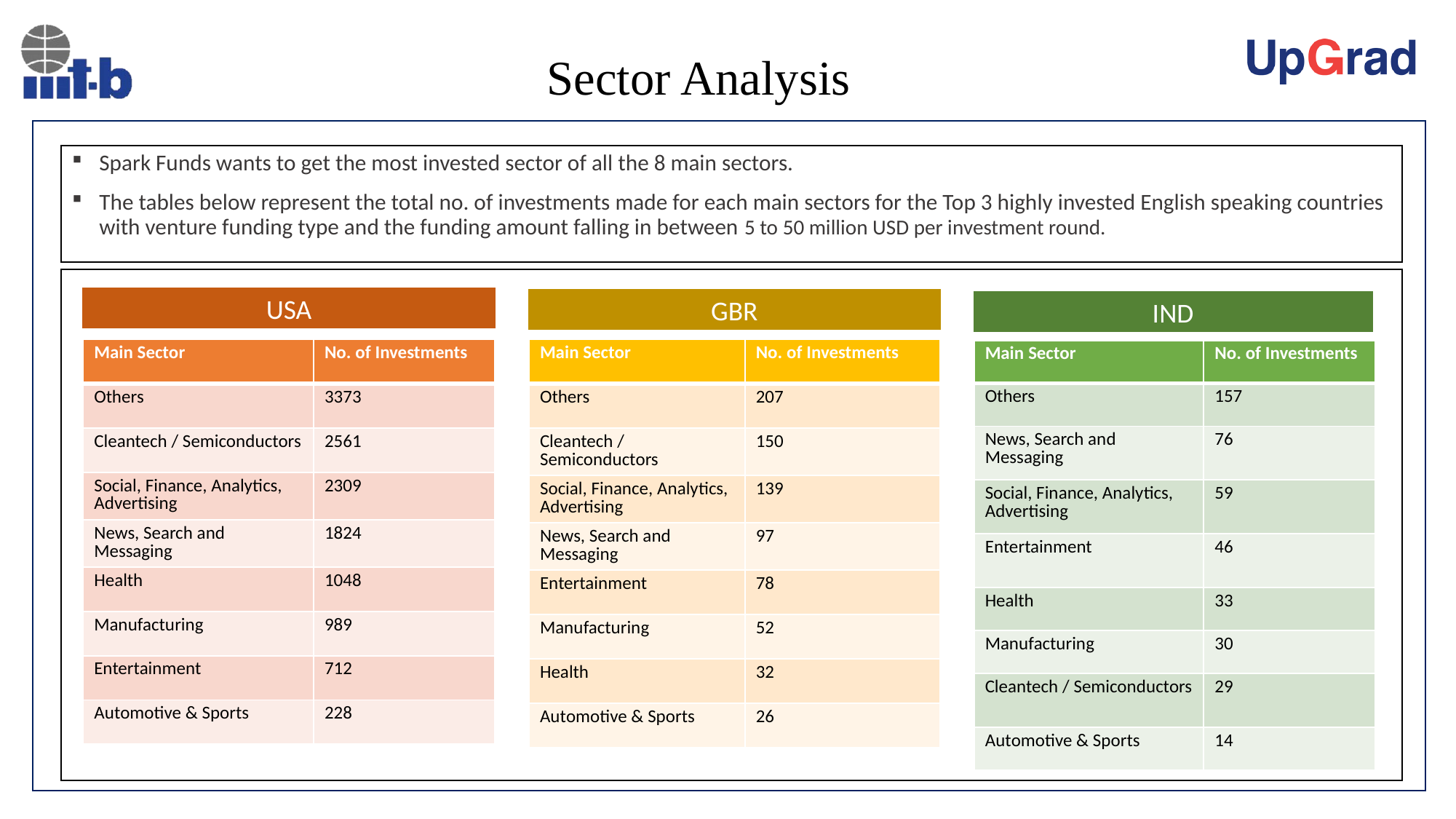

# Sector Analysis

Spark Funds wants to get the most invested sector of all the 8 main sectors.
The tables below represent the total no. of investments made for each main sectors for the Top 3 highly invested English speaking countries with venture funding type and the funding amount falling in between 5 to 50 million USD per investment round.

USA
GBR
IND
| Main Sector | No. of Investments |
| --- | --- |
| Others | 3373 |
| Cleantech / Semiconductors | 2561 |
| Social, Finance, Analytics, Advertising | 2309 |
| News, Search and Messaging | 1824 |
| Health | 1048 |
| Manufacturing | 989 |
| Entertainment | 712 |
| Automotive & Sports | 228 |
| Main Sector | No. of Investments |
| --- | --- |
| Others | 207 |
| Cleantech / Semiconductors | 150 |
| Social, Finance, Analytics, Advertising | 139 |
| News, Search and Messaging | 97 |
| Entertainment | 78 |
| Manufacturing | 52 |
| Health | 32 |
| Automotive & Sports | 26 |
| Main Sector | No. of Investments |
| --- | --- |
| Others | 157 |
| News, Search and Messaging | 76 |
| Social, Finance, Analytics, Advertising | 59 |
| Entertainment | 46 |
| Health | 33 |
| Manufacturing | 30 |
| Cleantech / Semiconductors | 29 |
| Automotive & Sports | 14 |